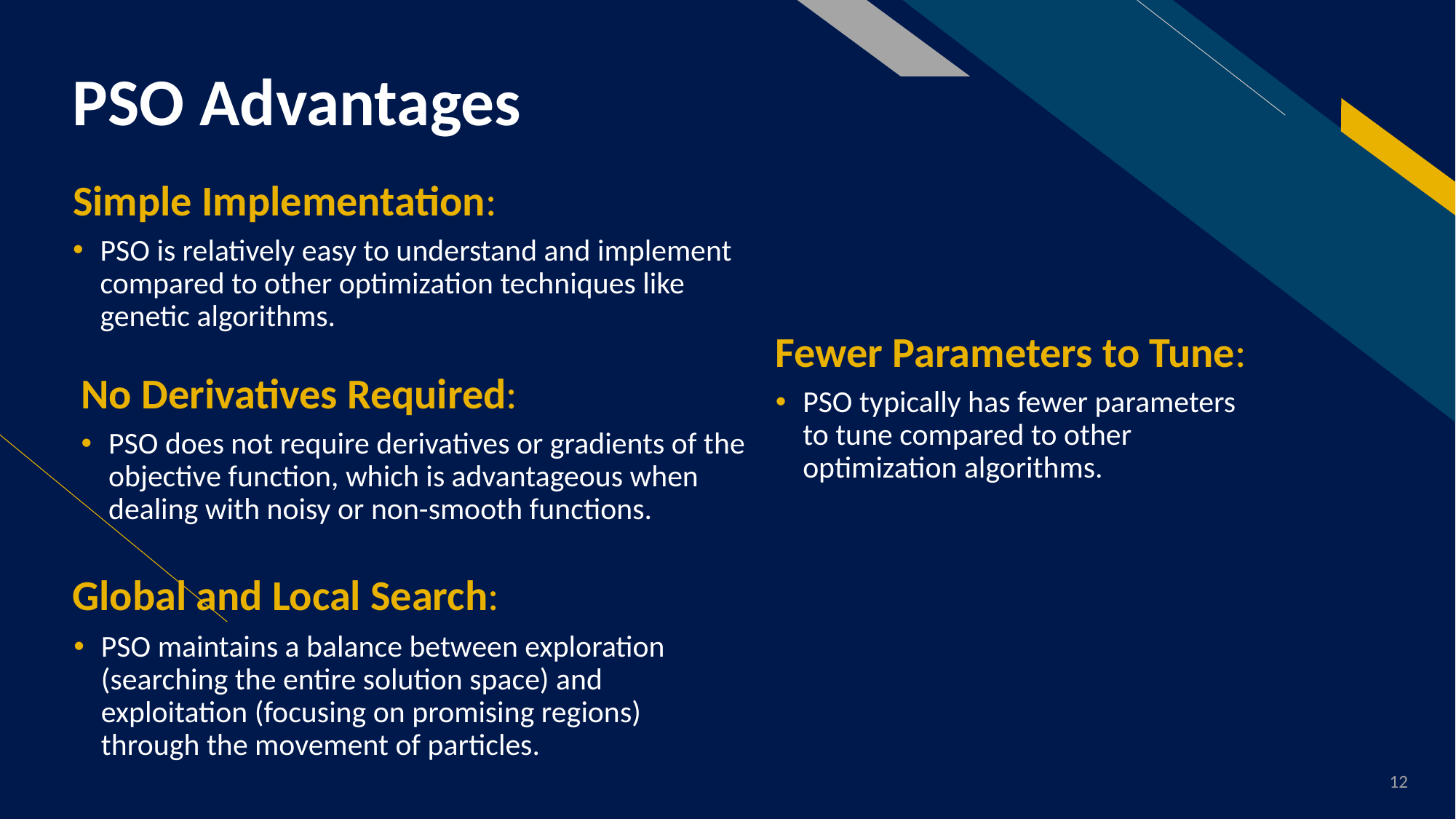

# PSO Advantages

Simple Implementation:
PSO is relatively easy to understand and implement compared to other optimization techniques like genetic algorithms.
Fewer Parameters to Tune:
No Derivatives Required:
PSO typically has fewer parameters to tune compared to other optimization algorithms.
PSO does not require derivatives or gradients of the objective function, which is advantageous when dealing with noisy or non-smooth functions.
Global and Local Search:
PSO maintains a balance between exploration (searching the entire solution space) and exploitation (focusing on promising regions) through the movement of particles.
12